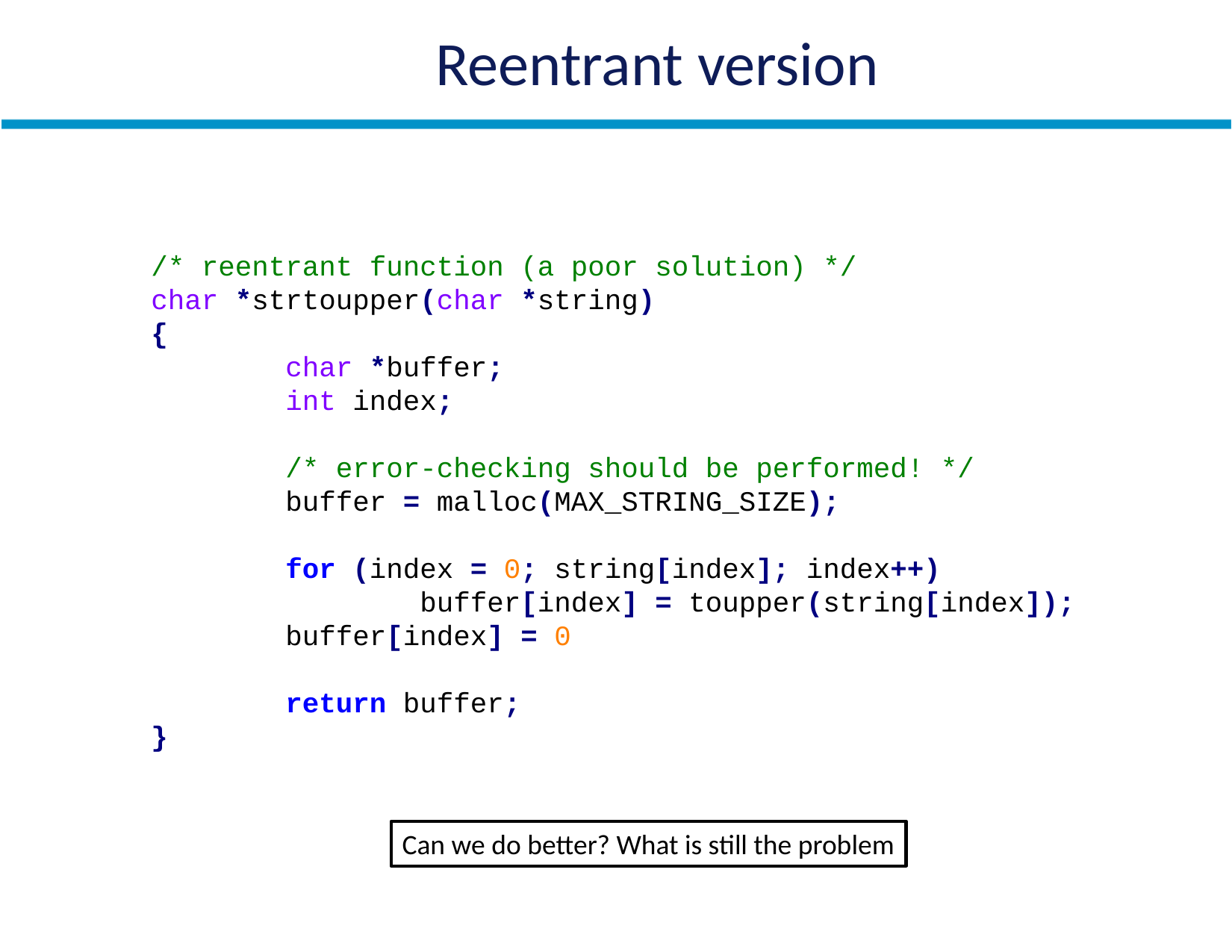

# Reentrant version
/* reentrant function (a poor solution) */
char *strtoupper(char *string)
{
        char *buffer;
        int index;

        /* error-checking should be performed! */
        buffer = malloc(MAX_STRING_SIZE);

        for (index = 0; string[index]; index++)
                buffer[index] = toupper(string[index]);
        buffer[index] = 0

        return buffer;
}
Can we do better? What is still the problem